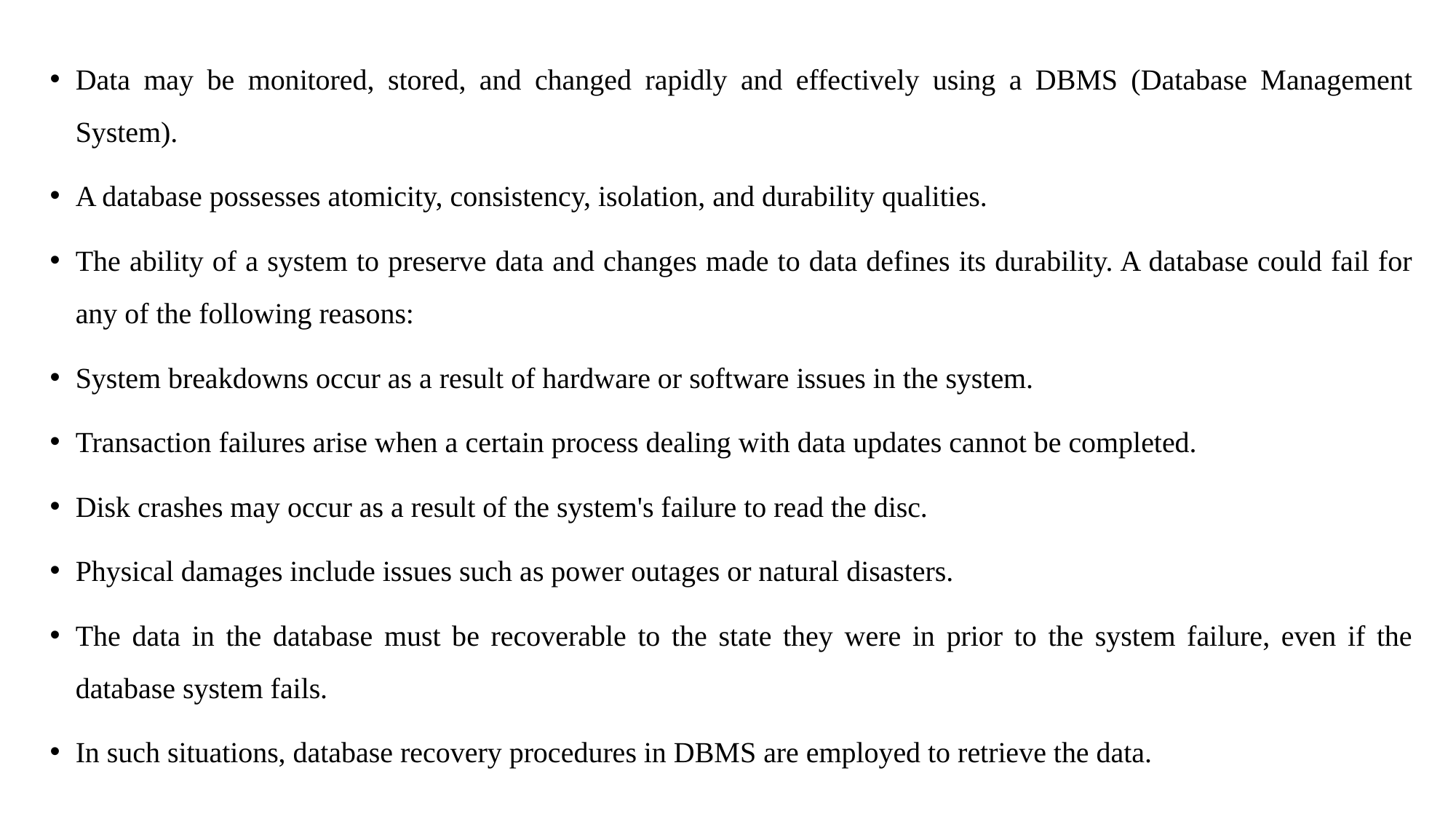

Data may be monitored, stored, and changed rapidly and effectively using a DBMS (Database Management System).
A database possesses atomicity, consistency, isolation, and durability qualities.
The ability of a system to preserve data and changes made to data defines its durability. A database could fail for any of the following reasons:
System breakdowns occur as a result of hardware or software issues in the system.
Transaction failures arise when a certain process dealing with data updates cannot be completed.
Disk crashes may occur as a result of the system's failure to read the disc.
Physical damages include issues such as power outages or natural disasters.
The data in the database must be recoverable to the state they were in prior to the system failure, even if the database system fails.
In such situations, database recovery procedures in DBMS are employed to retrieve the data.